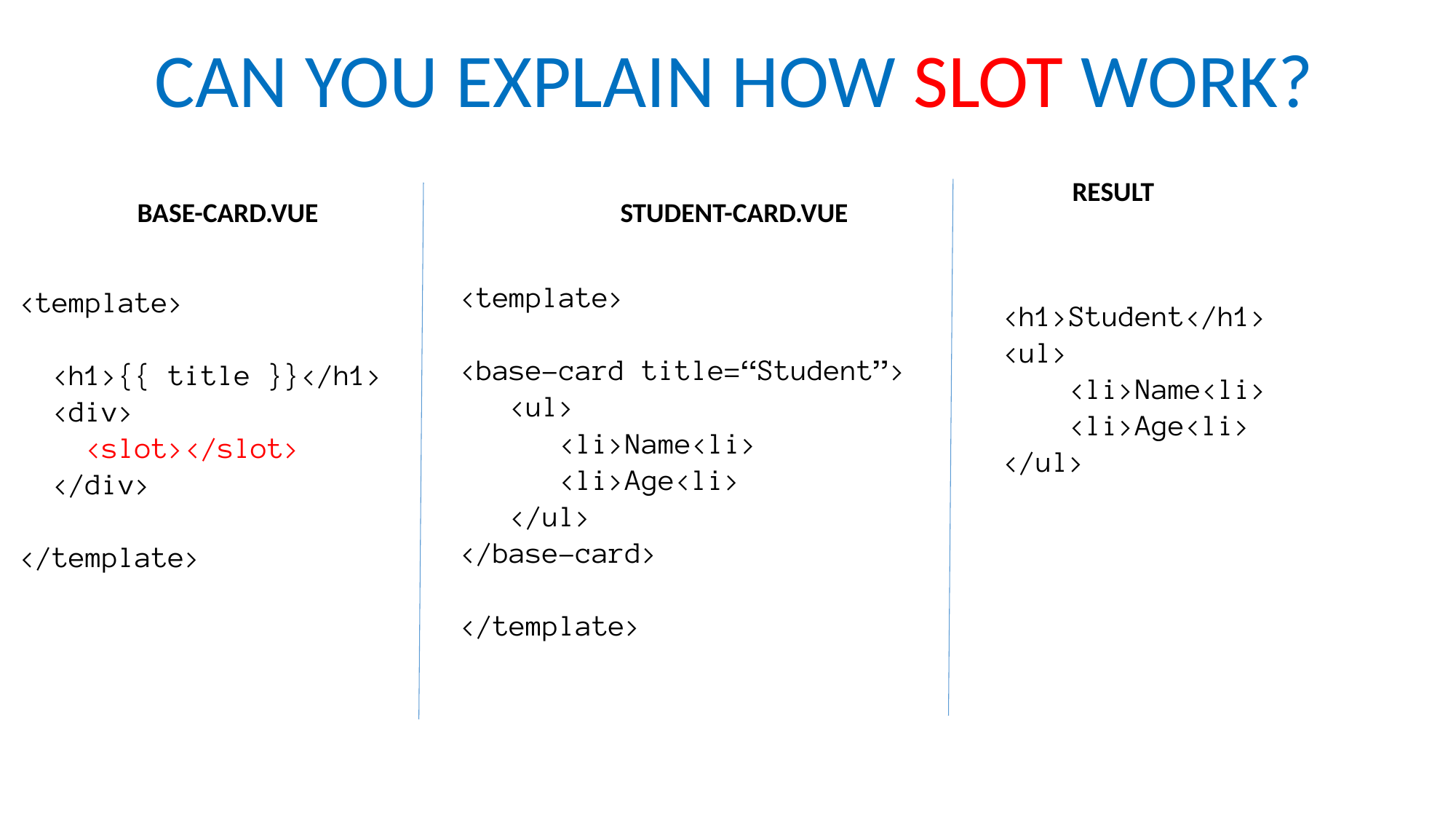

CAN YOU EXPLAIN HOW SLOT WORK?
RESULT
BASE-CARD.VUE
STUDENT-CARD.VUE
<template>

<base-card title=“Student”>
   <ul>
      <li>Name<li>
      <li>Age<li>
   </ul>
</base-card>

</template>
<template>

  <h1>{{ title }}</h1>
  <div>
    <slot></slot>
  </div>

</template>
<h1>Student</h1>
<ul>
    <li>Name<li>
    <li>Age<li>
</ul>